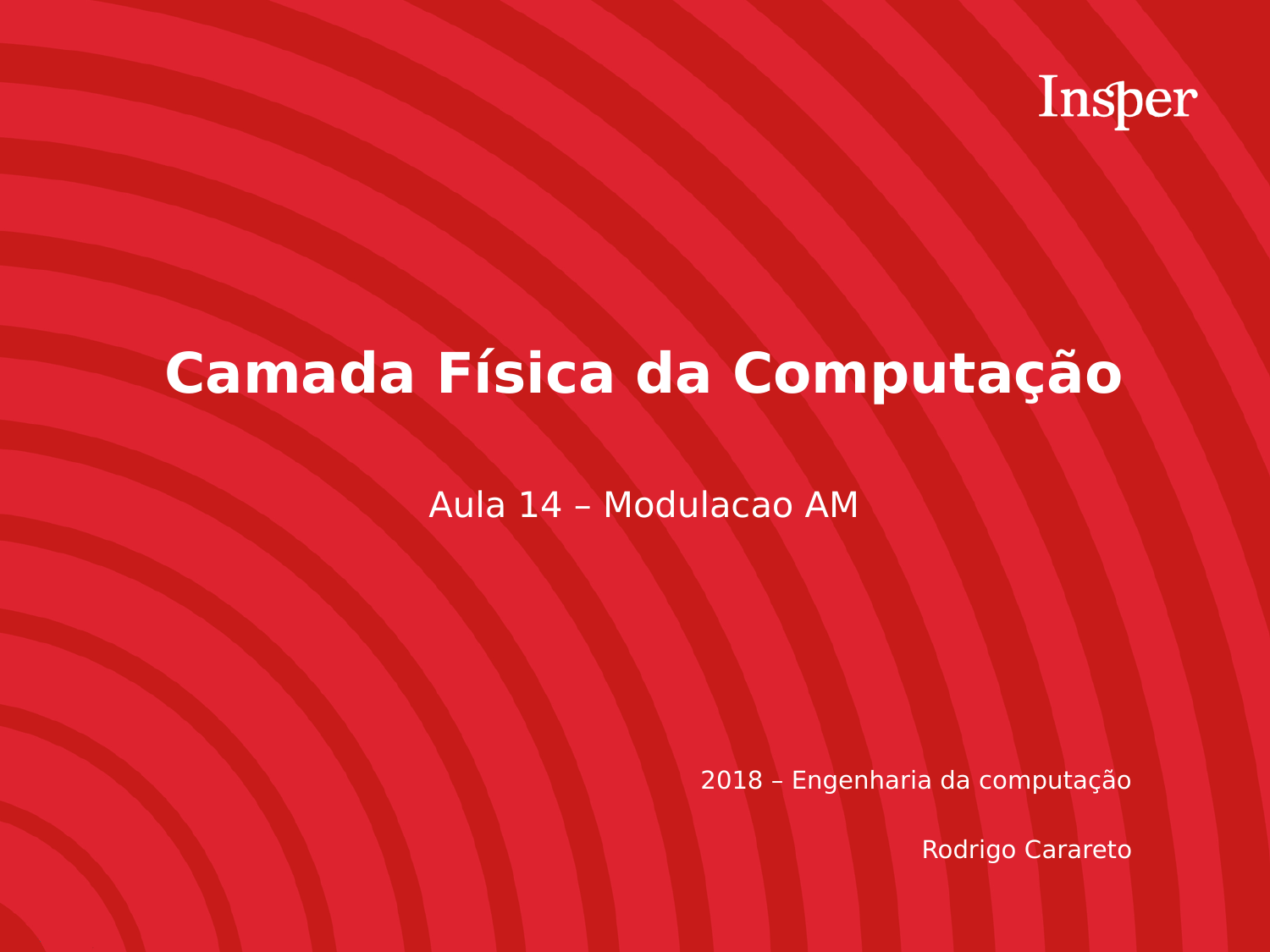

Camada Física da Computação
Aula 14 – Modulacao AM
2018 – Engenharia da computação

Rodrigo Carareto